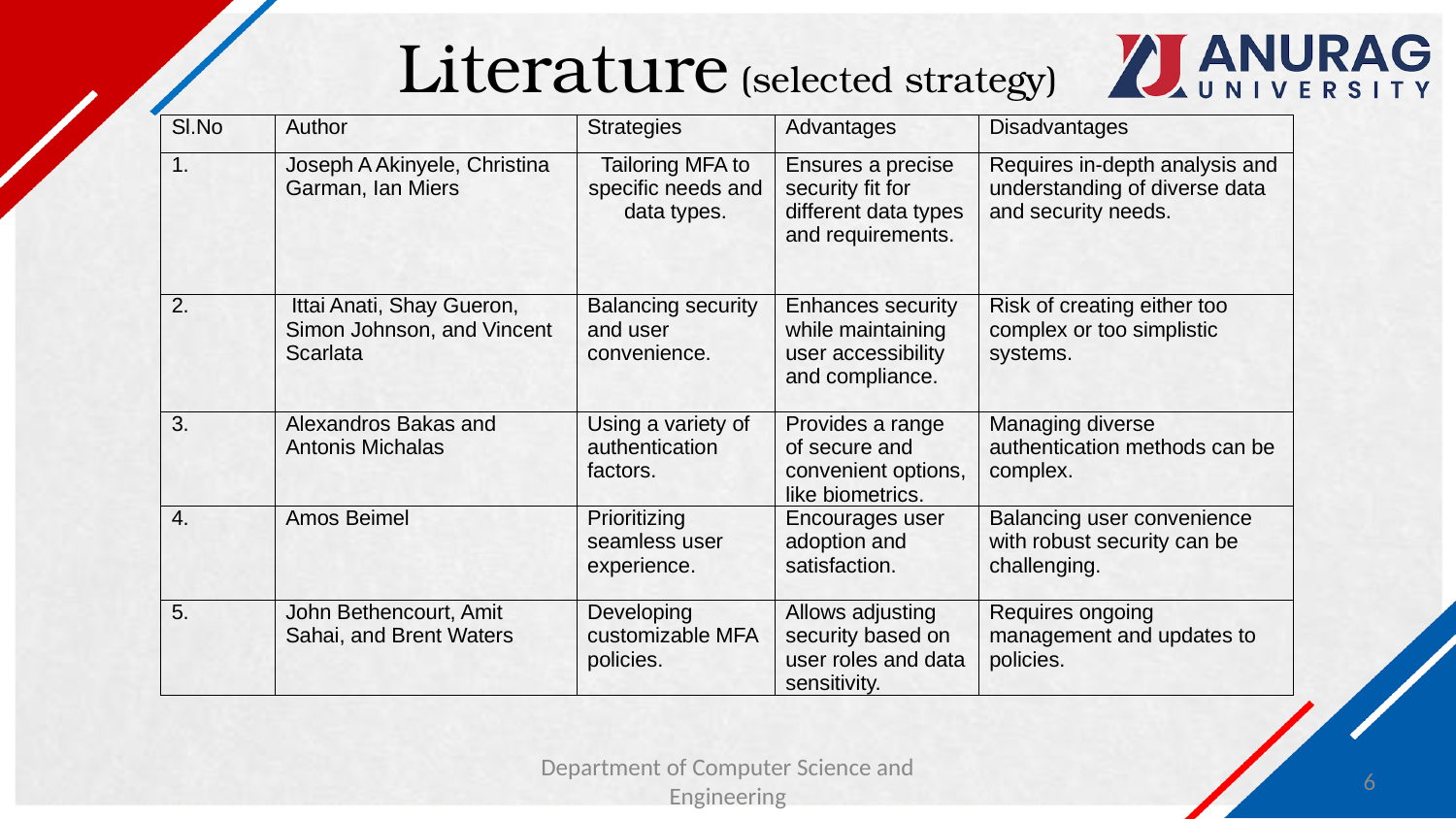

# Literature (selected strategy)
| Sl.No | Author | Strategies | Advantages | Disadvantages |
| --- | --- | --- | --- | --- |
| 1. | Joseph A Akinyele, Christina Garman, Ian Miers | Tailoring MFA to specific needs and data types. | Ensures a precise security fit for different data types and requirements. | Requires in-depth analysis and understanding of diverse data and security needs. |
| 2. | Ittai Anati, Shay Gueron, Simon Johnson, and Vincent Scarlata | Balancing security and user convenience. | Enhances security while maintaining user accessibility and compliance. | Risk of creating either too complex or too simplistic systems. |
| 3. | Alexandros Bakas and Antonis Michalas | Using a variety of authentication factors. | Provides a range of secure and convenient options, like biometrics. | Managing diverse authentication methods can be complex. |
| 4. | Amos Beimel | Prioritizing seamless user experience. | Encourages user adoption and satisfaction. | Balancing user convenience with robust security can be challenging. |
| 5. | John Bethencourt, Amit Sahai, and Brent Waters | Developing customizable MFA policies. | Allows adjusting security based on user roles and data sensitivity. | Requires ongoing management and updates to policies. |

Department of Computer Science and Engineering
6